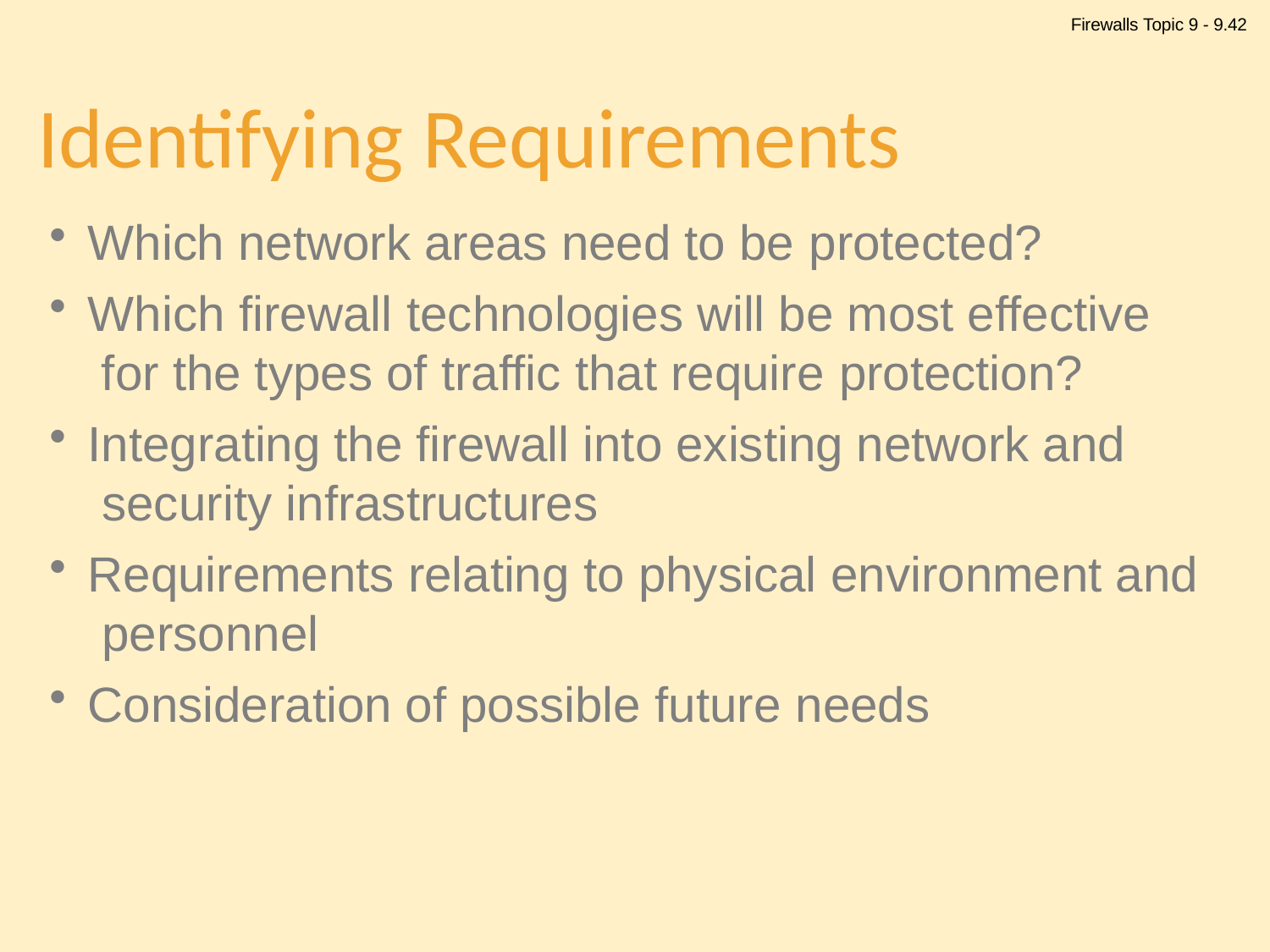

Firewalls Topic 9 - 9.42
# Identifying Requirements
Which network areas need to be protected?
Which firewall technologies will be most effective  for the types of traffic that require protection?
Integrating the firewall into existing network and  security infrastructures
Requirements relating to physical environment and  personnel
Consideration of possible future needs